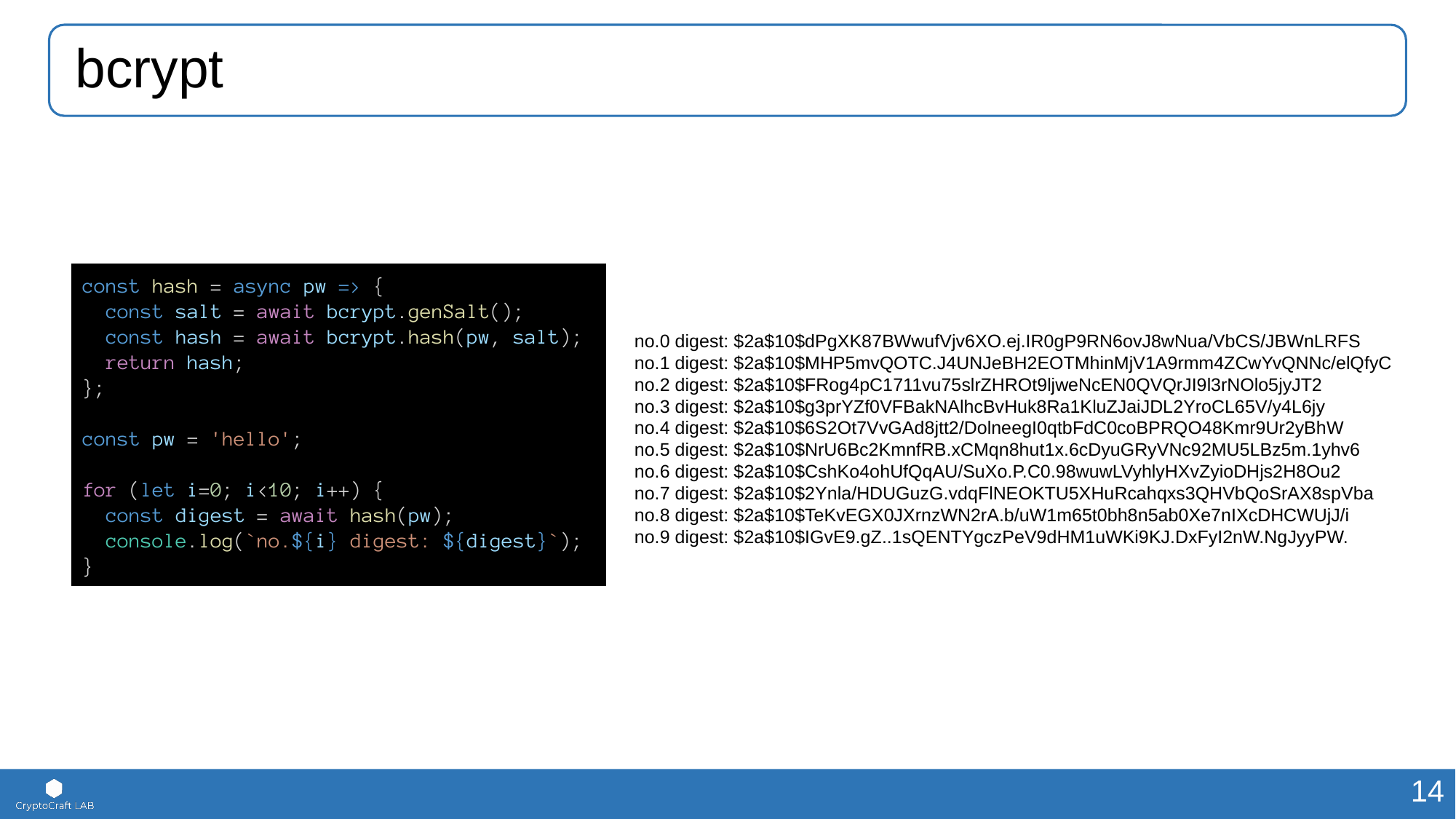

# bcrypt
const hash = async pw => {
  const salt = await bcrypt.genSalt();
  const hash = await bcrypt.hash(pw, salt);
  return hash;
};
const pw = 'hello';
for (let i=0; i<10; i++) {
  const digest = await hash(pw);
  console.log(`no.${i} digest: ${digest}`);
}
no.0 digest: $2a$10$dPgXK87BWwufVjv6XO.ej.IR0gP9RN6ovJ8wNua/VbCS/JBWnLRFS
no.1 digest: $2a$10$MHP5mvQOTC.J4UNJeBH2EOTMhinMjV1A9rmm4ZCwYvQNNc/elQfyC
no.2 digest: $2a$10$FRog4pC1711vu75slrZHROt9ljweNcEN0QVQrJI9l3rNOlo5jyJT2
no.3 digest: $2a$10$g3prYZf0VFBakNAlhcBvHuk8Ra1KluZJaiJDL2YroCL65V/y4L6jy
no.4 digest: $2a$10$6S2Ot7VvGAd8jtt2/DolneegI0qtbFdC0coBPRQO48Kmr9Ur2yBhW
no.5 digest: $2a$10$NrU6Bc2KmnfRB.xCMqn8hut1x.6cDyuGRyVNc92MU5LBz5m.1yhv6
no.6 digest: $2a$10$CshKo4ohUfQqAU/SuXo.P.C0.98wuwLVyhlyHXvZyioDHjs2H8Ou2
no.7 digest: $2a$10$2Ynla/HDUGuzG.vdqFlNEOKTU5XHuRcahqxs3QHVbQoSrAX8spVba
no.8 digest: $2a$10$TeKvEGX0JXrnzWN2rA.b/uW1m65t0bh8n5ab0Xe7nIXcDHCWUjJ/i
no.9 digest: $2a$10$IGvE9.gZ..1sQENTYgczPeV9dHM1uWKi9KJ.DxFyI2nW.NgJyyPW.